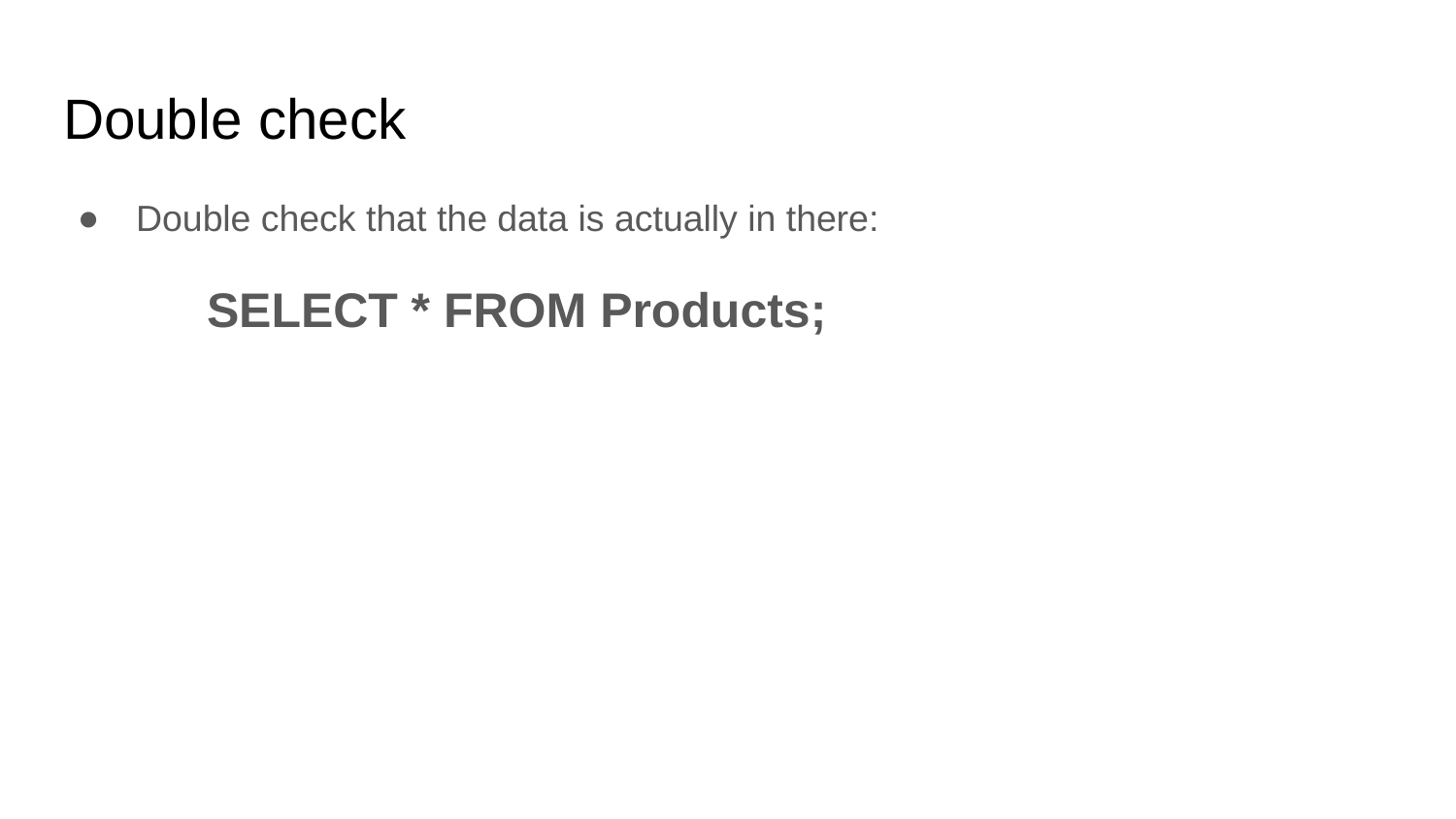

# Double check
Double check that the data is actually in there:

SELECT * FROM Products;